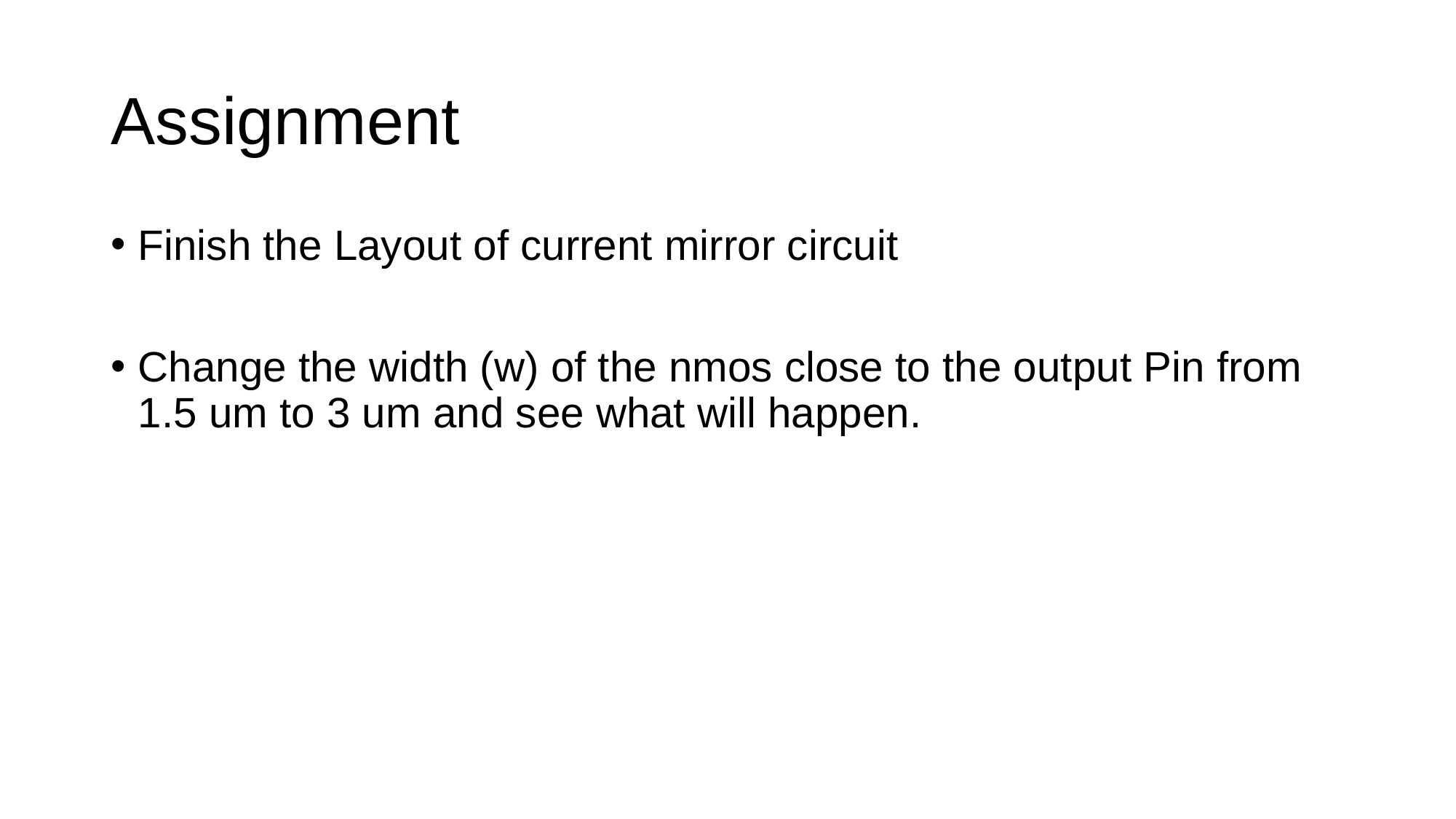

# Assignment
Finish the Layout of current mirror circuit

Change the width (w) of the nmos close to the output Pin from 1.5 um to 3 um and see what will happen.